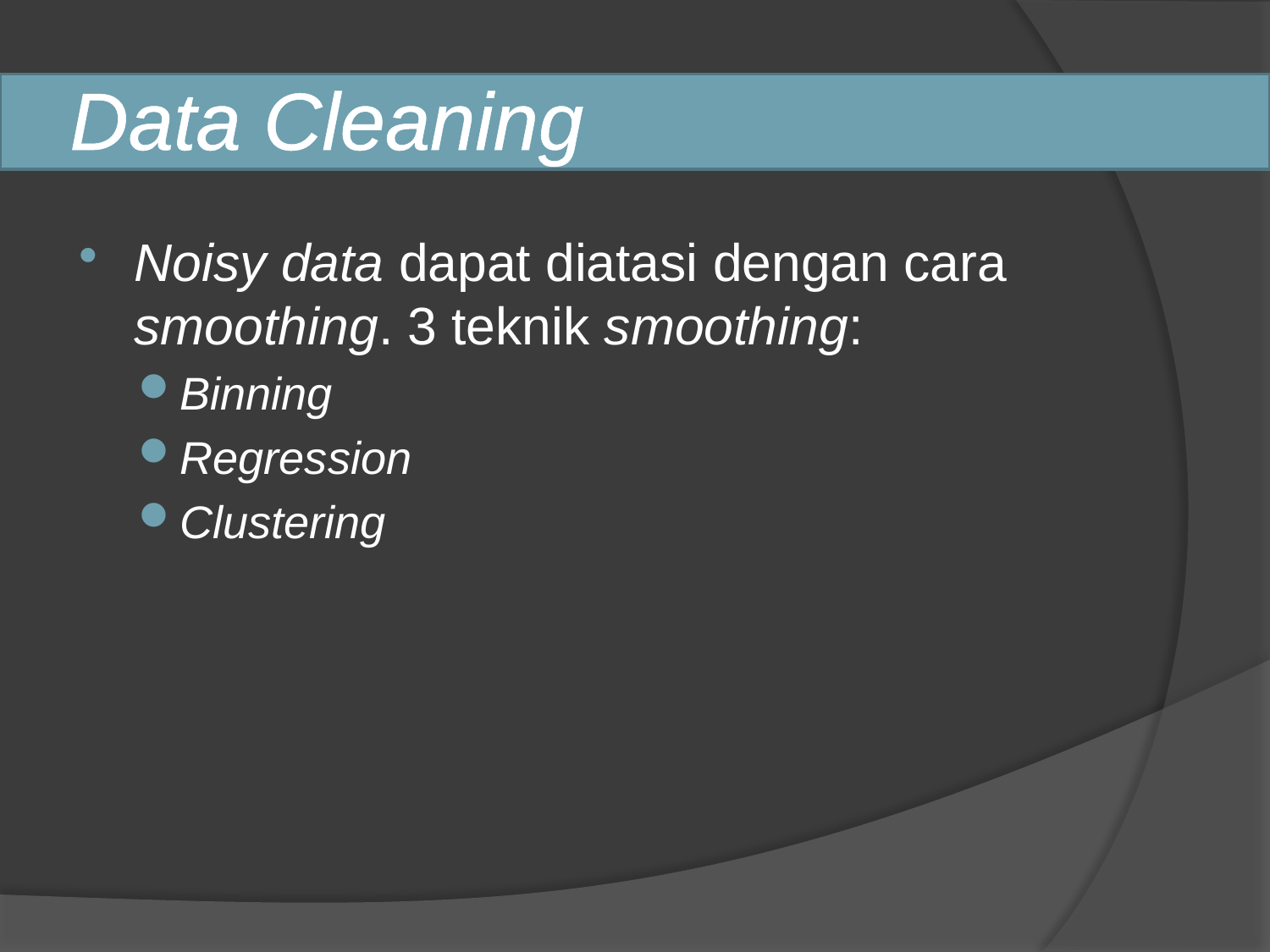

# Data Cleaning

Noisy data dapat diatasi dengan cara smoothing. 3 teknik smoothing:
Binning
Regression
Clustering